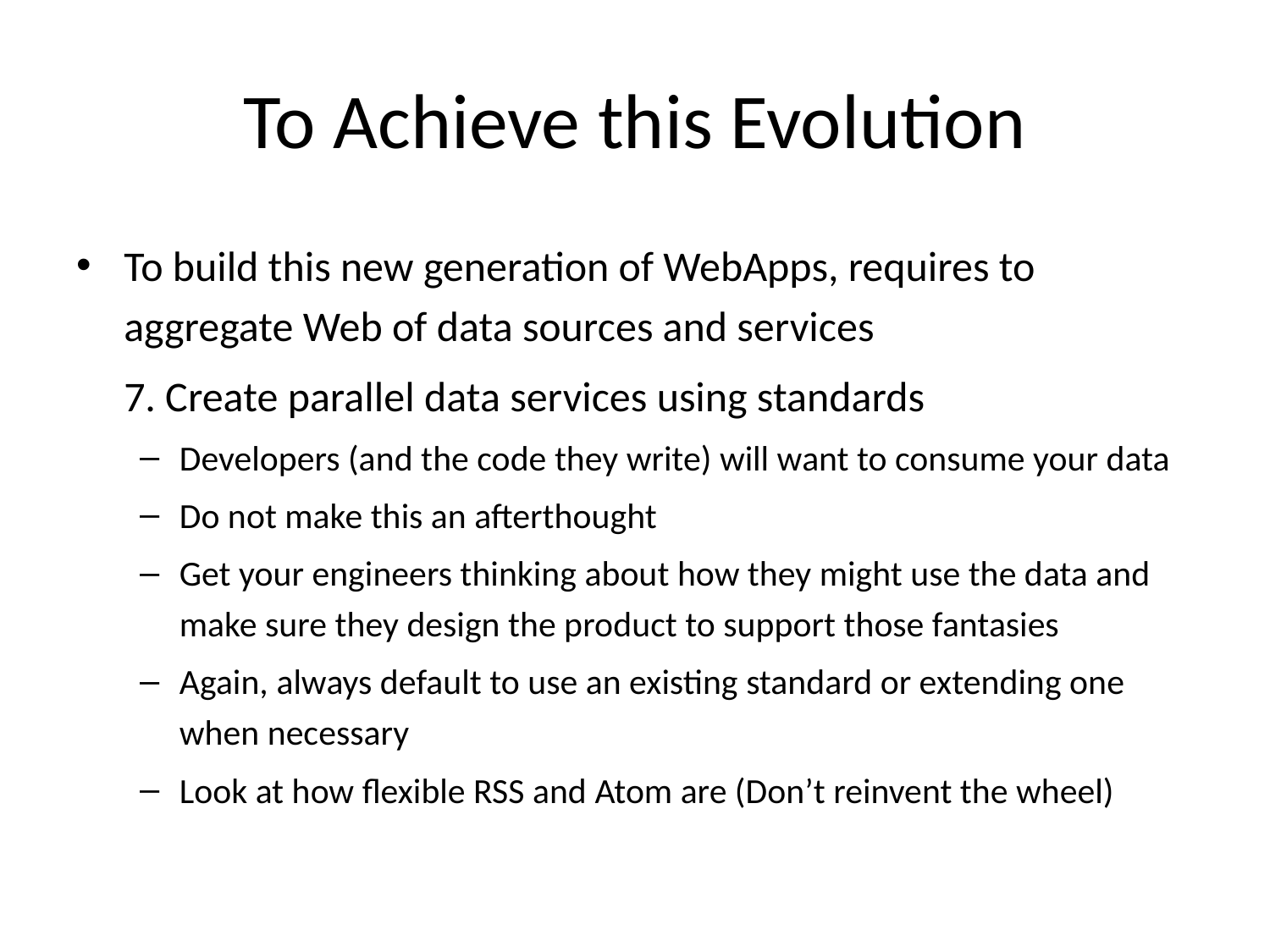

# To Achieve this Evolution
To build this new generation of WebApps, requires to aggregate Web of data sources and services
	7. Create parallel data services using standards
Developers (and the code they write) will want to consume your data
Do not make this an afterthought
Get your engineers thinking about how they might use the data and make sure they design the product to support those fantasies
Again, always default to use an existing standard or extending one when necessary
Look at how flexible RSS and Atom are (Don’t reinvent the wheel)